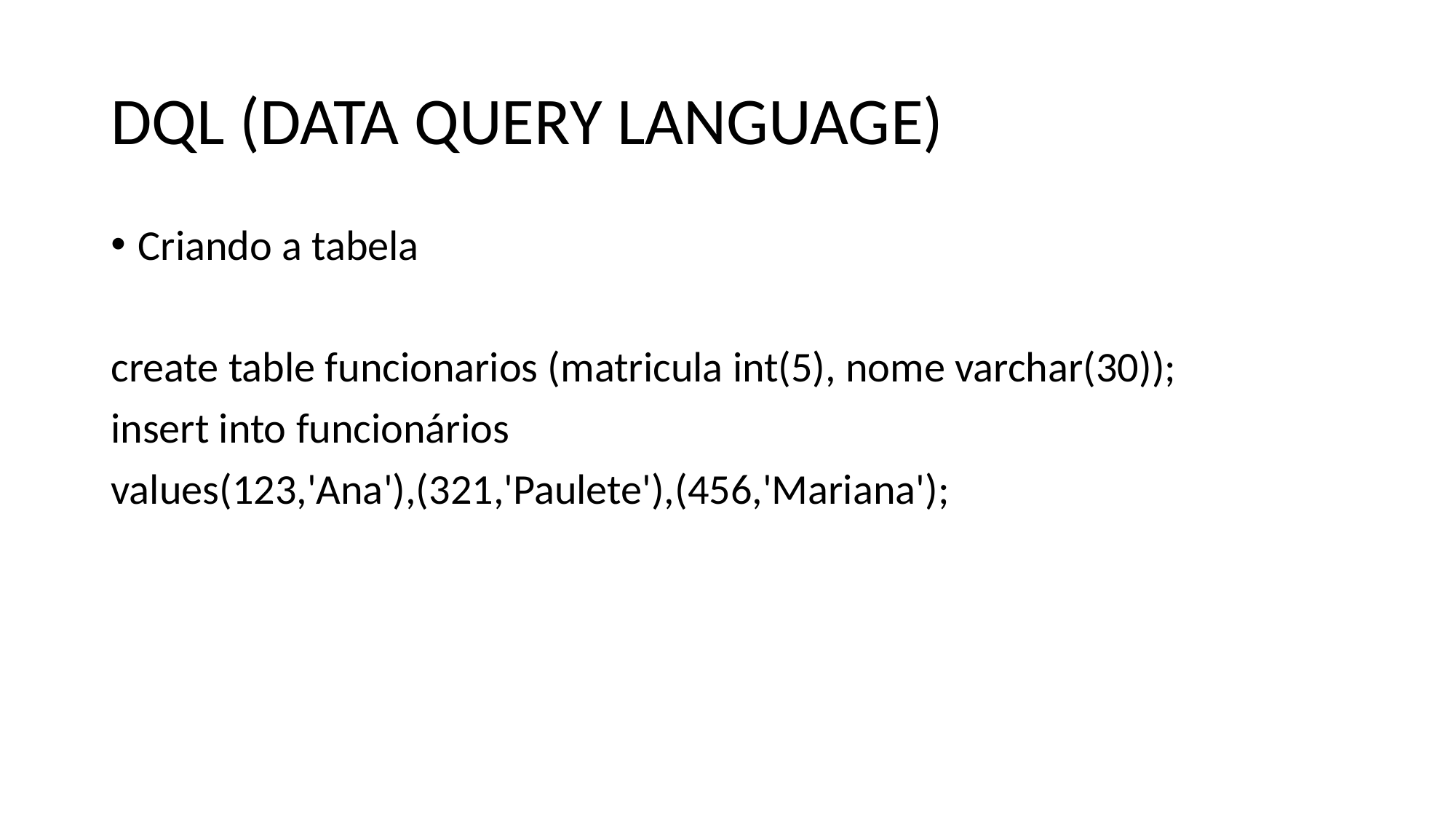

# DQL (DATA QUERY LANGUAGE)
Criando a tabela

create table funcionarios (matricula int(5), nome varchar(30));
insert into funcionários
values(123,'Ana'),(321,'Paulete'),(456,'Mariana');